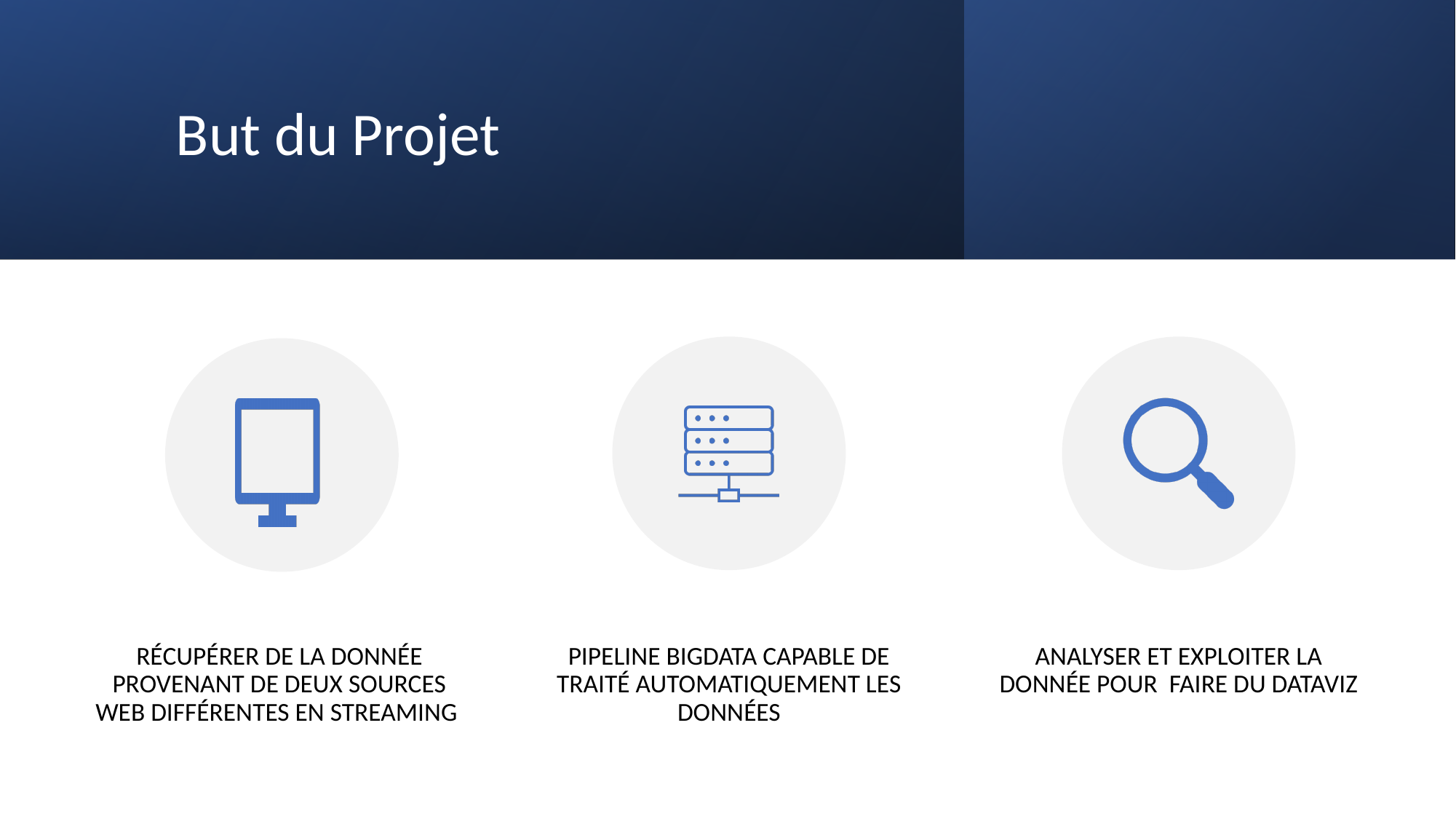

# But du Projet
Récupérer de la donnée provenant de deux sources WEB différentes en streaming
Pipeline bigdata capable de traité automatiquement les données
Analyser et exploiter la donnée pour  faire du DataViz
3